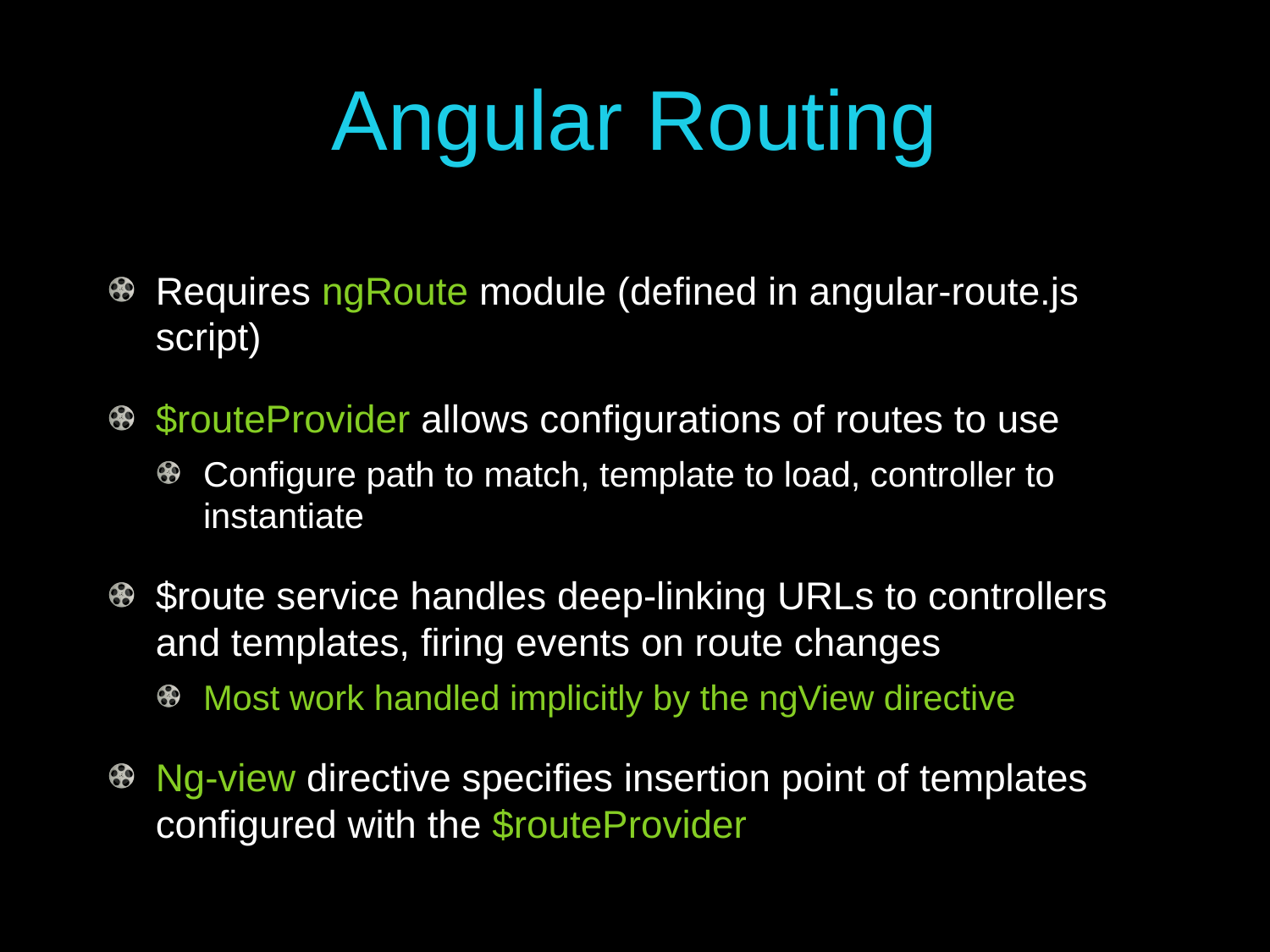

# Angular Routing
Requires ngRoute module (defined in angular-route.js script)
$routeProvider allows configurations of routes to use
Configure path to match, template to load, controller to instantiate
$route service handles deep-linking URLs to controllers and templates, firing events on route changes
Most work handled implicitly by the ngView directive
Ng-view directive specifies insertion point of templates configured with the $routeProvider